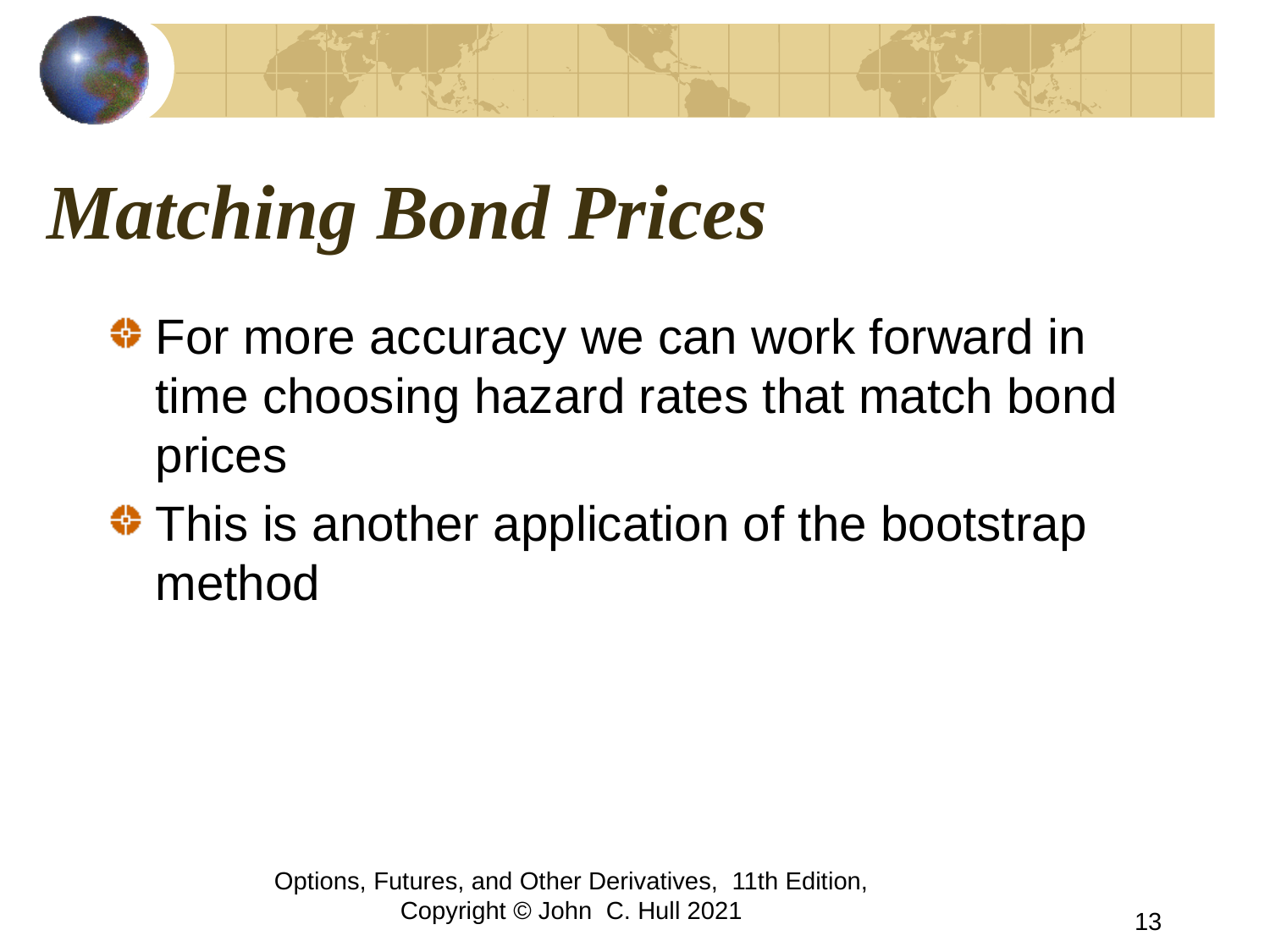

# Matching Bond Prices
For more accuracy we can work forward in time choosing hazard rates that match bond prices
This is another application of the bootstrap method
Options, Futures, and Other Derivatives,  11th Edition, Copyright © John  C. Hull 2021
13